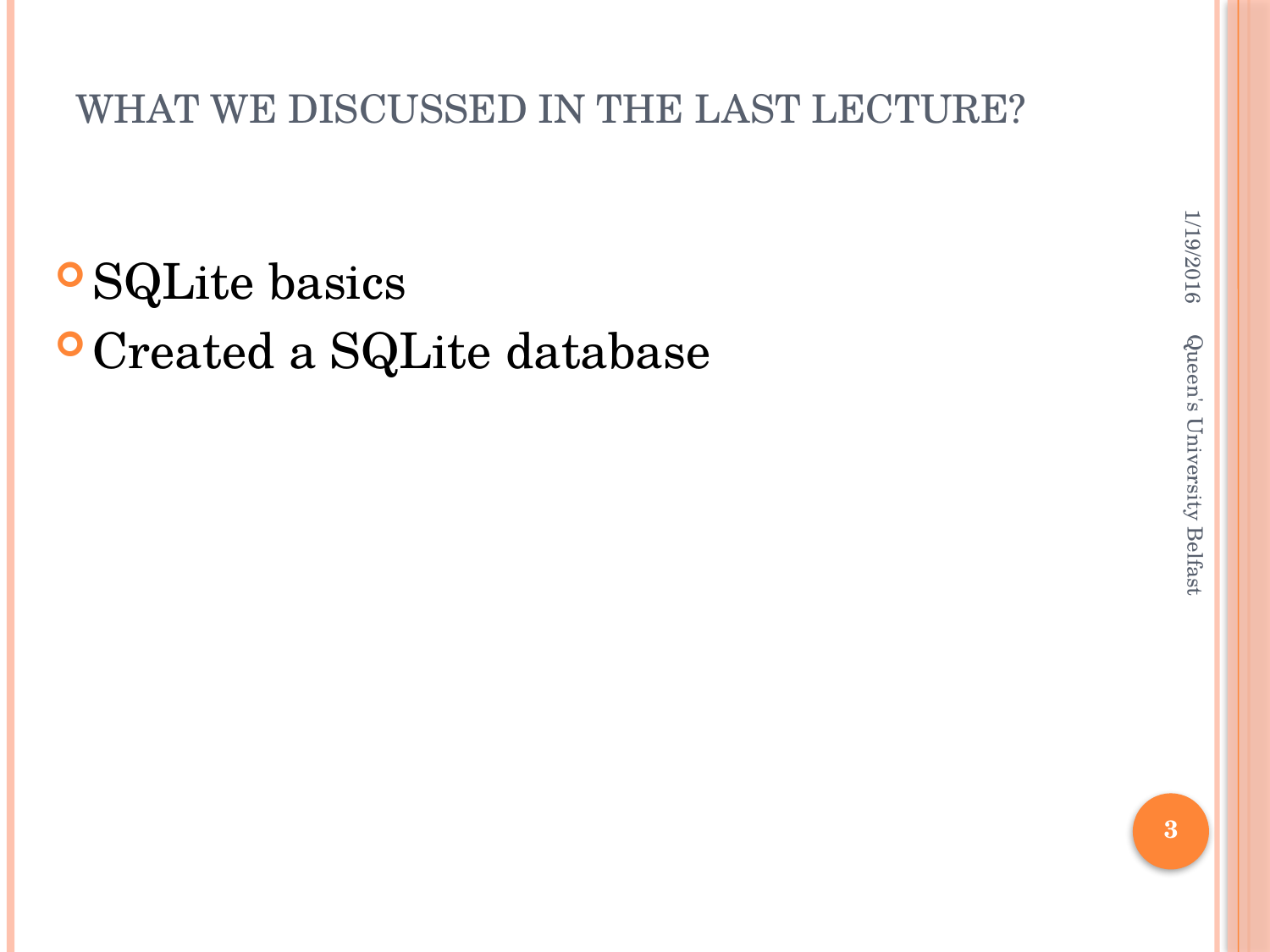

# What we discussed in the last lecture?
1/19/2016
SQLite basics
Created a SQLite database

Queen's University Belfast
3